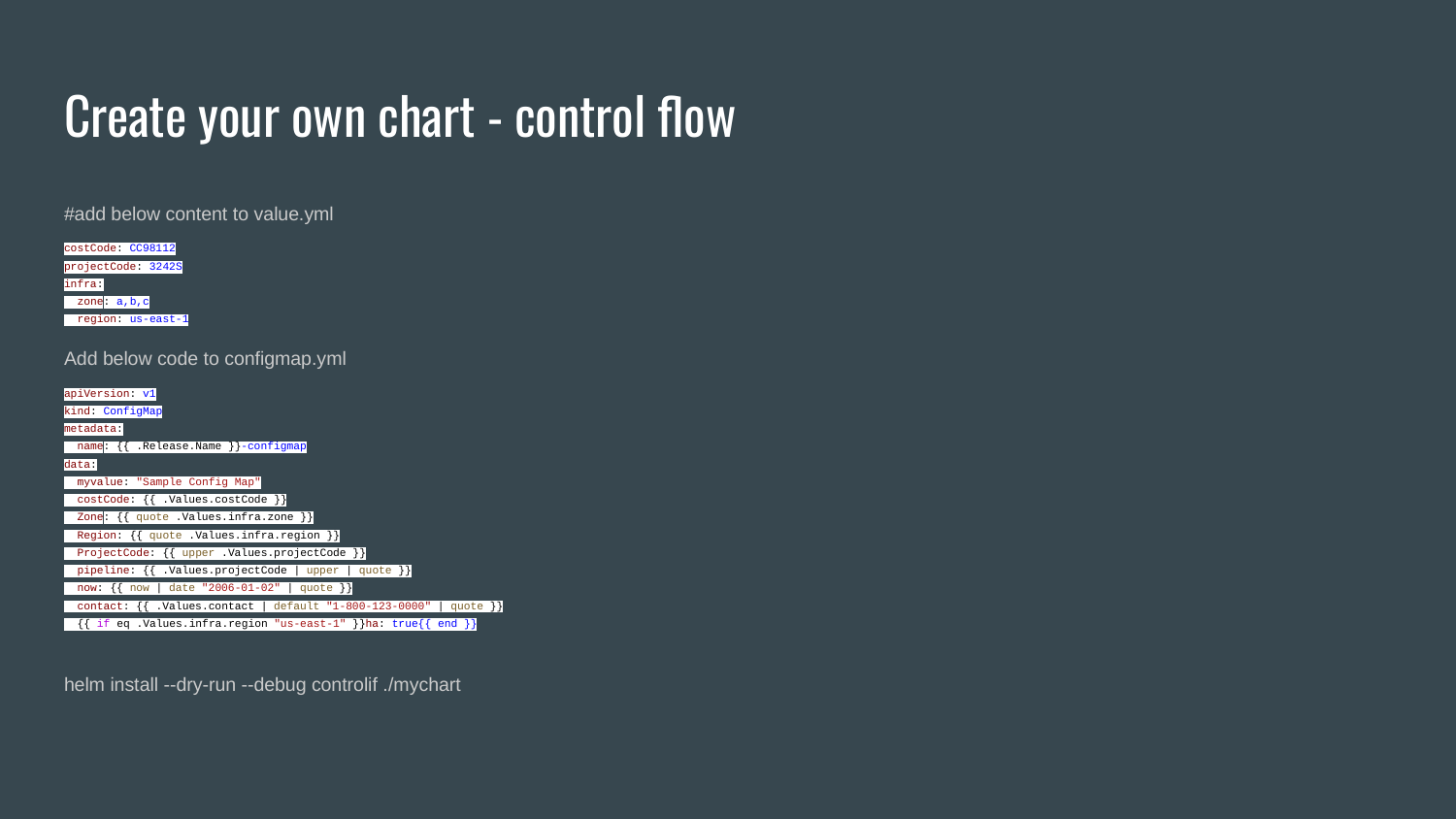

# Create your own chart - control flow
#add below content to value.yml
costCode: CC98112
projectCode: 3242S
infra:
  zone: a,b,c
  region: us-east-1

Add below code to configmap.yml
apiVersion: v1
kind: ConfigMap
metadata:
  name: {{ .Release.Name }}-configmap
data:
  myvalue: "Sample Config Map"
  costCode: {{ .Values.costCode }}
  Zone: {{ quote .Values.infra.zone }}
  Region: {{ quote .Values.infra.region }}
  ProjectCode: {{ upper .Values.projectCode }}
  pipeline: {{ .Values.projectCode | upper | quote }}
  now: {{ now | date "2006-01-02" | quote }}
  contact: {{ .Values.contact | default "1-800-123-0000" | quote }}
  {{ if eq .Values.infra.region "us-east-1" }}ha: true{{ end }}

helm install --dry-run --debug controlif ./mychart